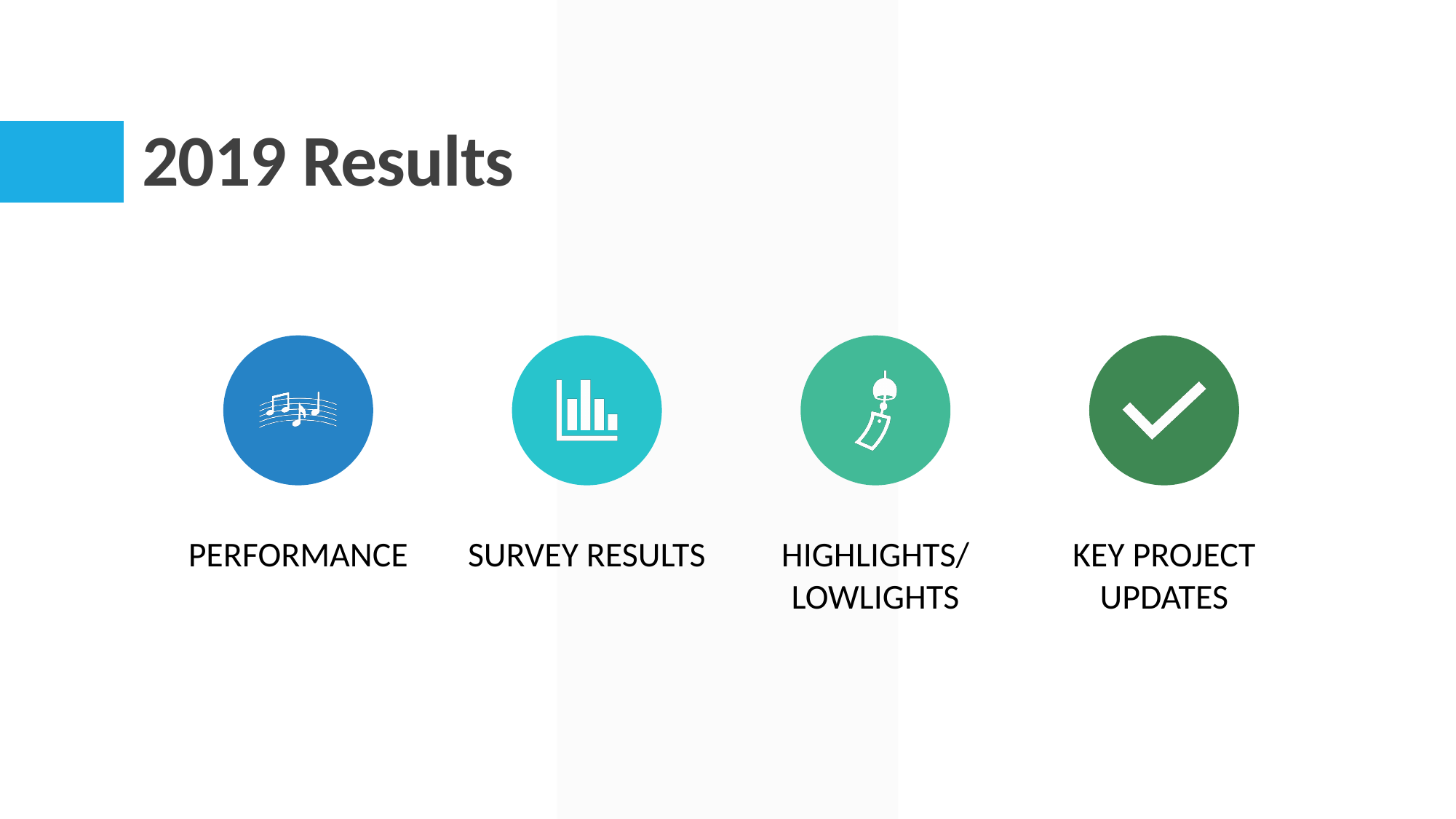

# 2019 Results
Performance
Survey Results
Highlights/
Lowlights
Key Project Updates